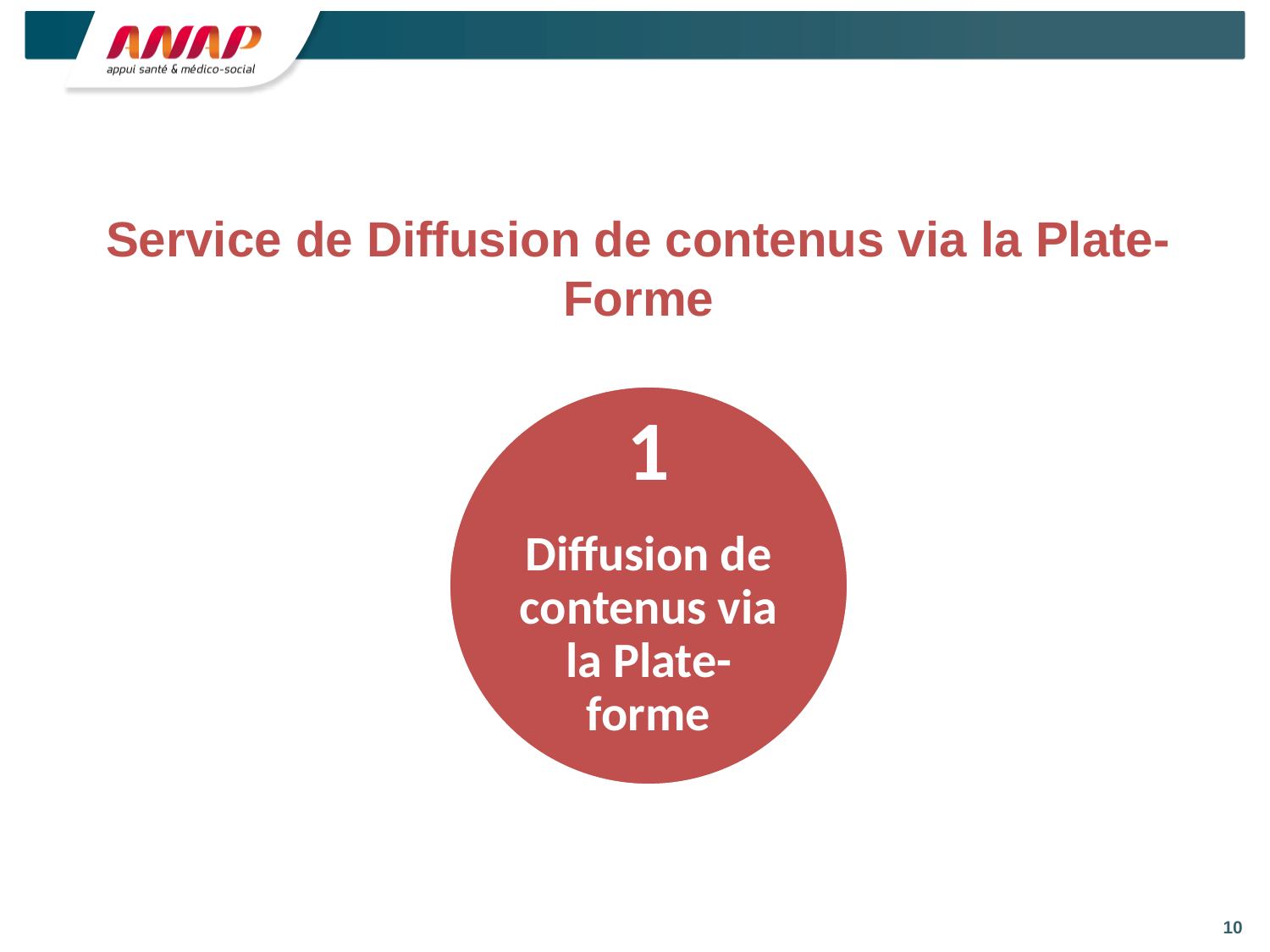

# Service de Diffusion de contenus via la Plate-Forme

1
Diffusion de contenus via la Plate-forme